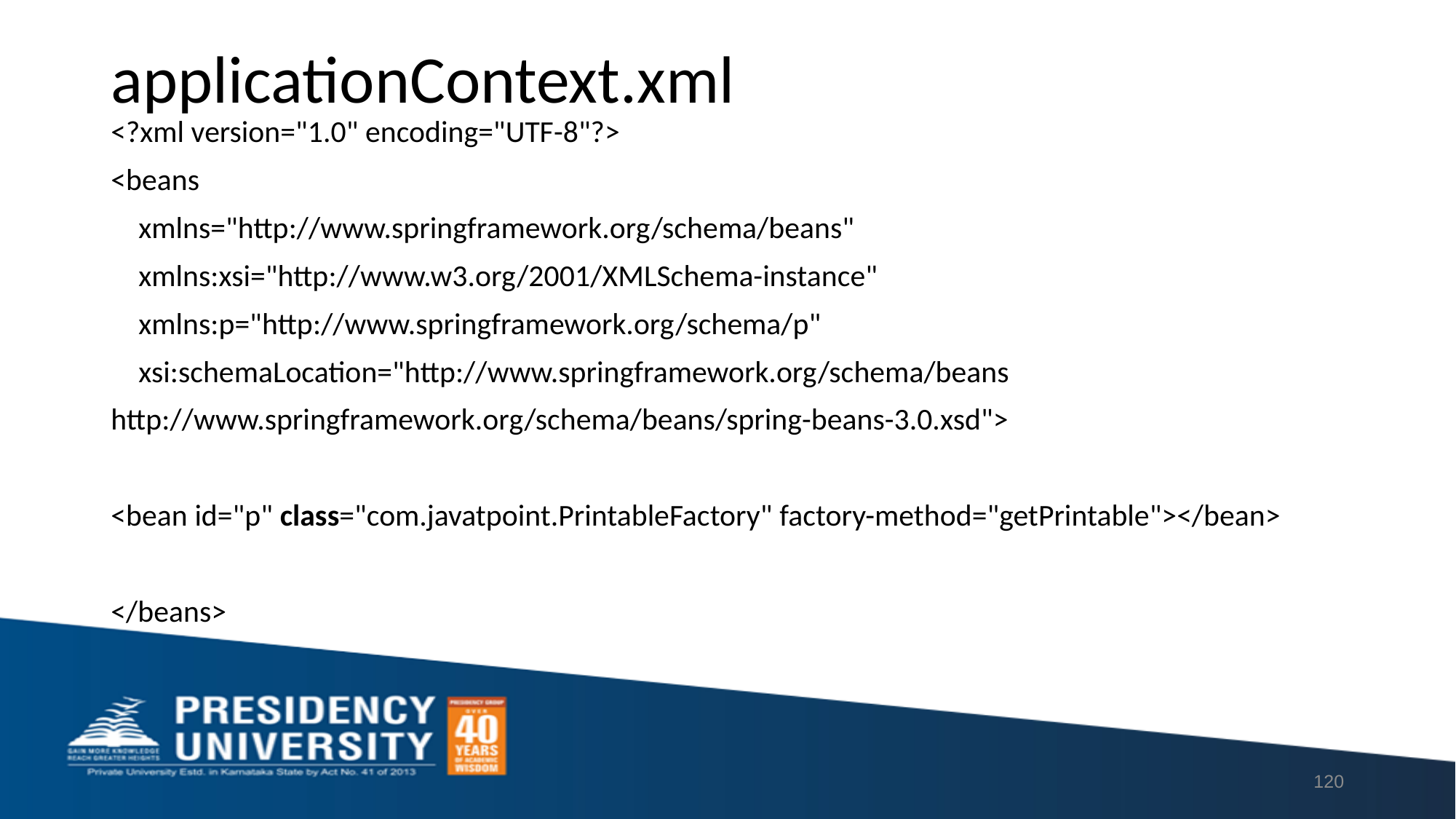

# applicationContext.xml
<?xml version="1.0" encoding="UTF-8"?>
<beans
    xmlns="http://www.springframework.org/schema/beans"
    xmlns:xsi="http://www.w3.org/2001/XMLSchema-instance"
    xmlns:p="http://www.springframework.org/schema/p"
    xsi:schemaLocation="http://www.springframework.org/schema/beans
http://www.springframework.org/schema/beans/spring-beans-3.0.xsd">

<bean id="p" class="com.javatpoint.PrintableFactory" factory-method="getPrintable"></bean>

</beans>

120